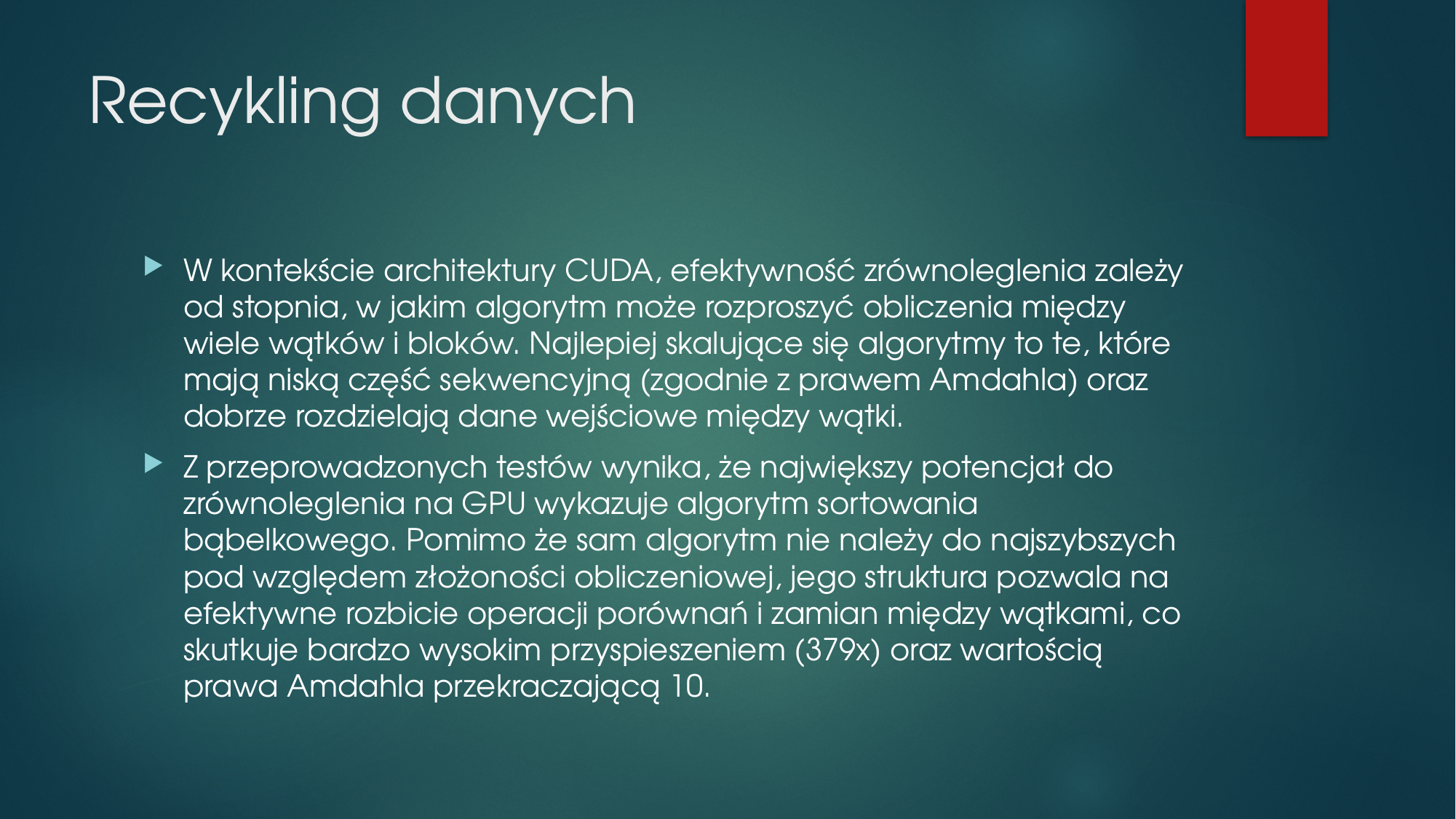

# Recykling danych
W kontekście architektury CUDA, efektywność zrównoleglenia zależy od stopnia, w jakim algorytm może rozproszyć obliczenia między wiele wątków i bloków. Najlepiej skalujące się algorytmy to te, które mają niską część sekwencyjną (zgodnie z prawem Amdahla) oraz dobrze rozdzielają dane wejściowe między wątki.
Z przeprowadzonych testów wynika, że największy potencjał do zrównoleglenia na GPU wykazuje algorytm sortowania bąbelkowego. Pomimo że sam algorytm nie należy do najszybszych pod względem złożoności obliczeniowej, jego struktura pozwala na efektywne rozbicie operacji porównań i zamian między wątkami, co skutkuje bardzo wysokim przyspieszeniem (379x) oraz wartością prawa Amdahla przekraczającą 10.